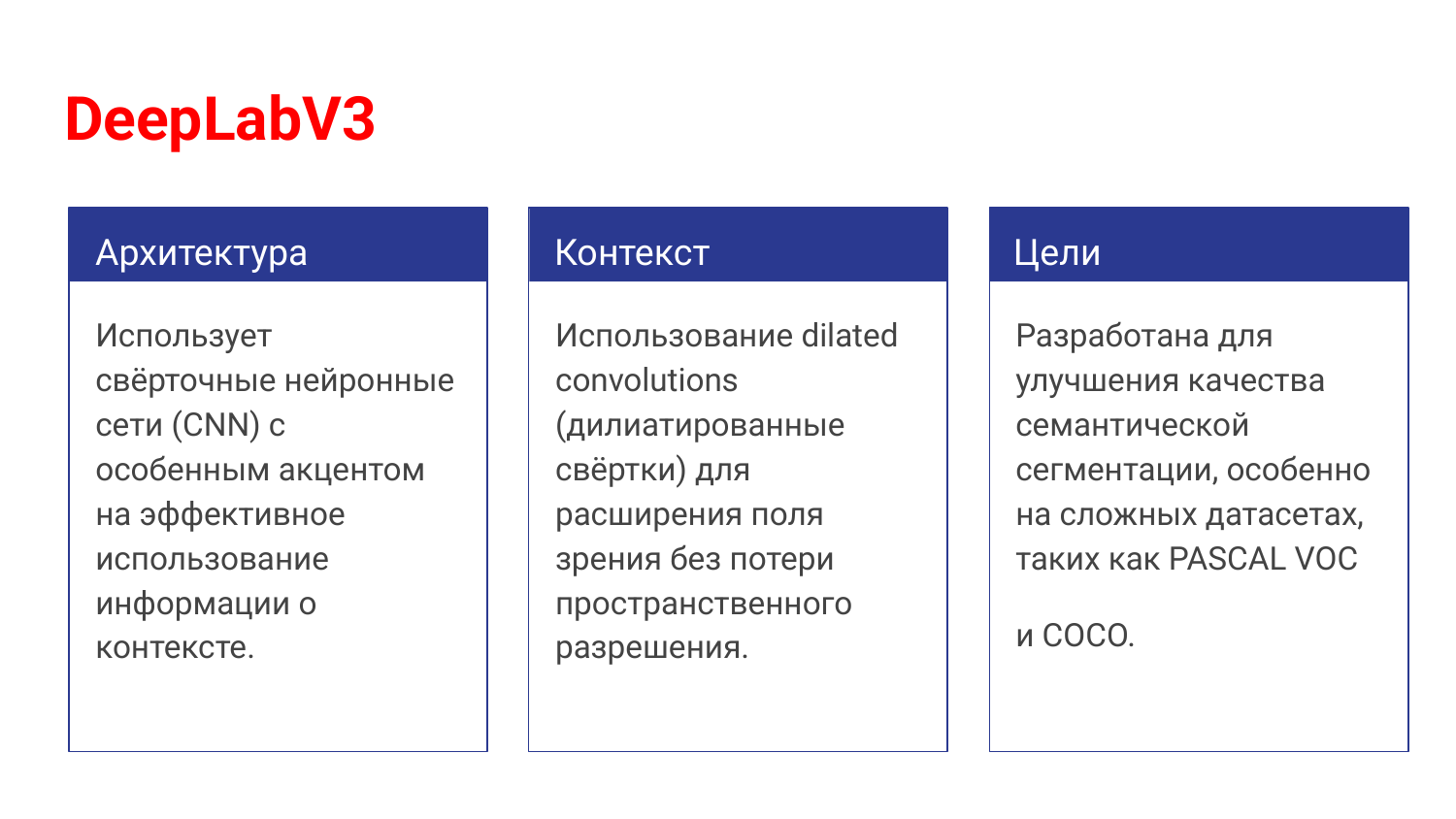

# DeepLabV3

Архитектура

Контекст

Цели
Использует свёрточные нейронные сети (CNN) с особенным акцентом на эффективное использование информации о контексте.

Использование dilated convolutions (дилиатированные свёртки) для расширения поля зрения без потери пространственного разрешения.
Разработана для улучшения качества семантической сегментации, особенно на сложных датасетах, таких как PASCAL VOC
и COCO.